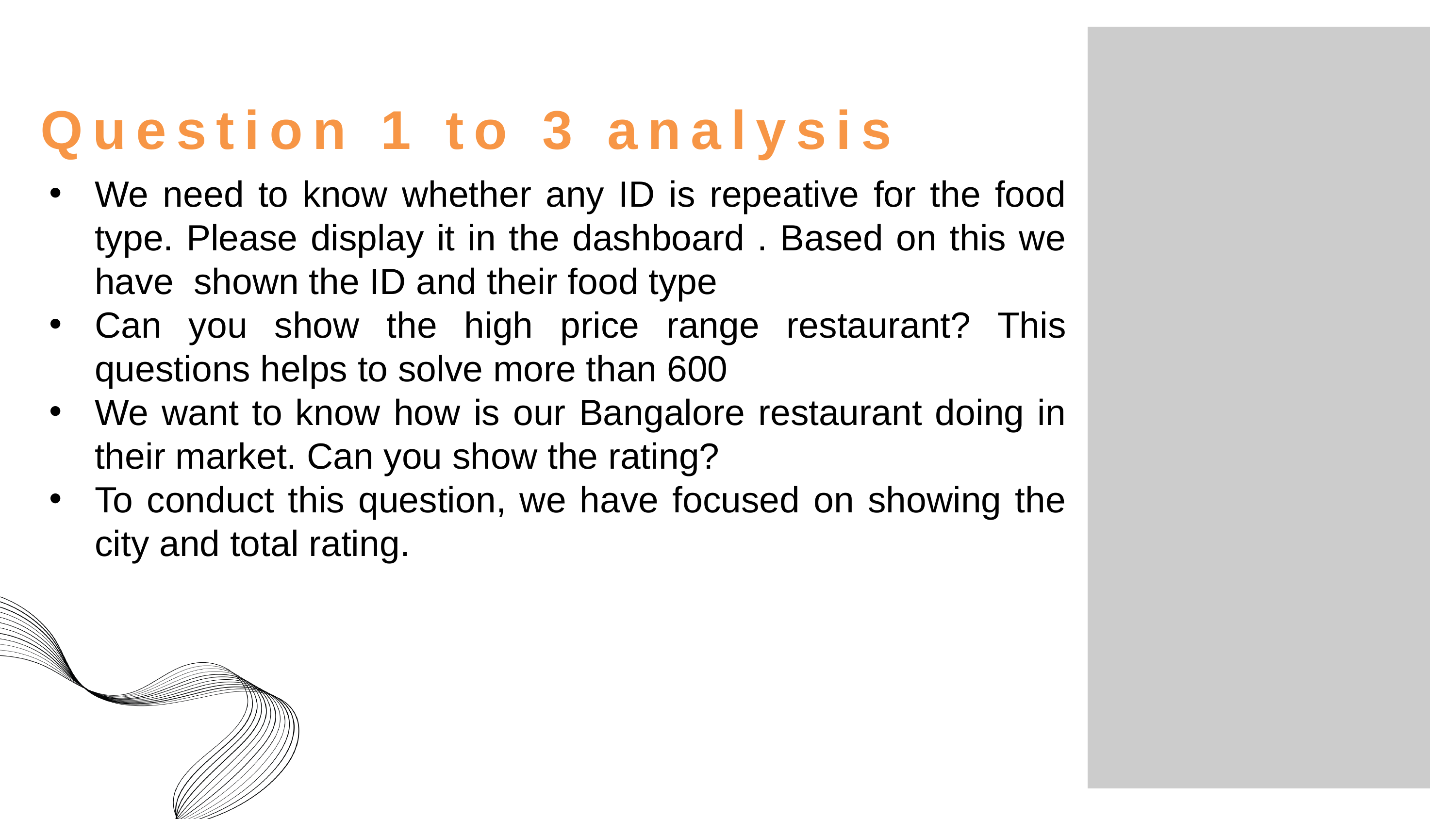

Question 1 to 3 analysis

We need to know whether any ID is repeative for the food type. Please display it in the dashboard . Based on this we have  shown the ID and their food type
Can you show the high price range restaurant? This questions helps to solve more than 600
We want to know how is our Bangalore restaurant doing in their market. Can you show the rating?
To conduct this question, we have focused on showing the city and total rating.